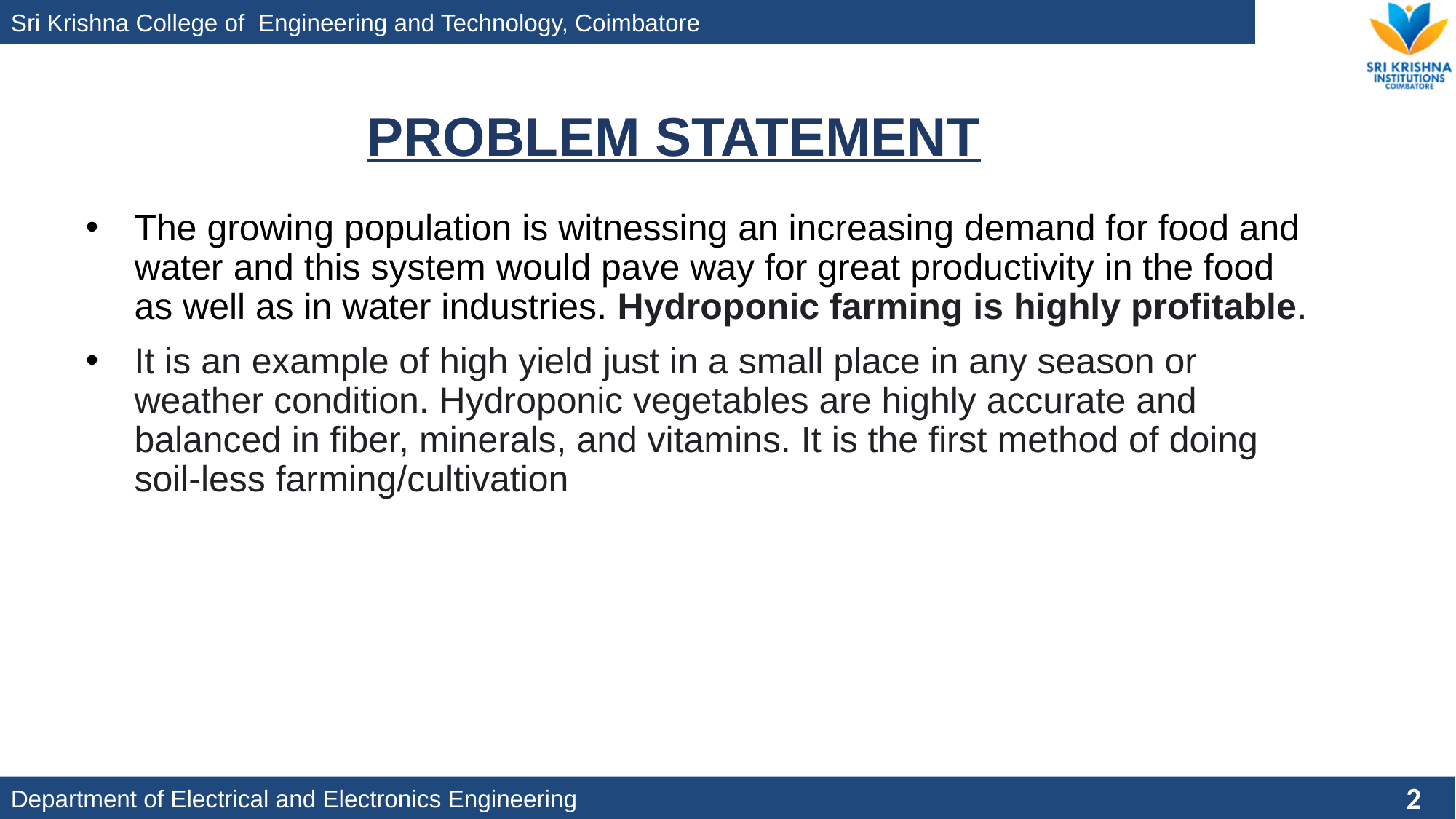

PROBLEM STATEMENT
The growing population is witnessing an increasing demand for food and water and this system would pave way for great productivity in the food as well as in water industries. Hydroponic farming is highly profitable.
It is an example of high yield just in a small place in any season or weather condition. Hydroponic vegetables are highly accurate and balanced in fiber, minerals, and vitamins. It is the first method of doing soil-less farming/cultivation